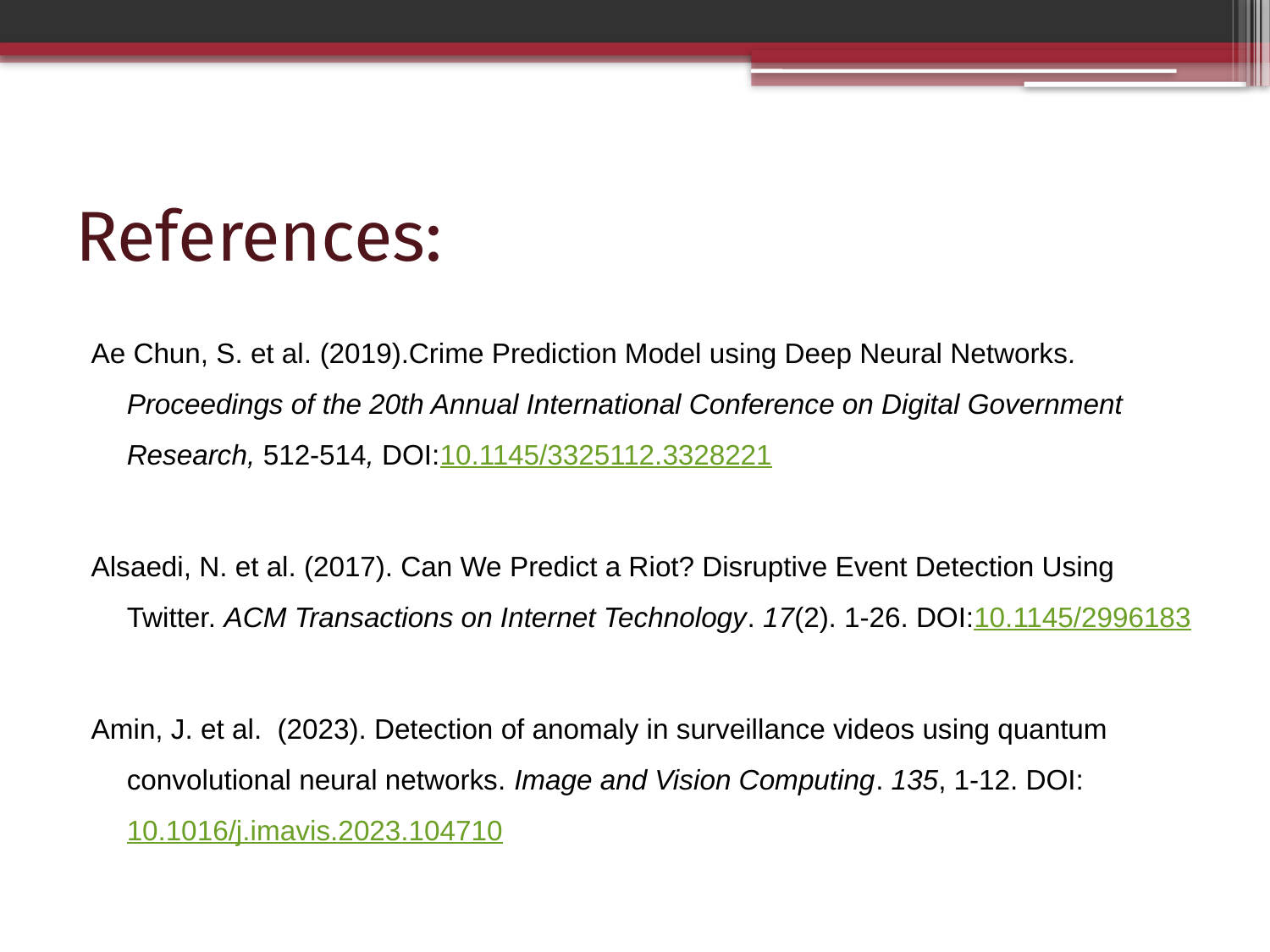

# References:
Ae Chun, S. et al. (2019).Crime Prediction Model using Deep Neural Networks. Proceedings of the 20th Annual International Conference on Digital Government Research, 512-514, DOI:10.1145/3325112.3328221

Alsaedi, N. et al. (2017). Can We Predict a Riot? Disruptive Event Detection Using Twitter. ACM Transactions on Internet Technology. 17(2). 1-26. DOI:10.1145/2996183

Amin, J. et al.  (2023). Detection of anomaly in surveillance videos using quantum convolutional neural networks. Image and Vision Computing. 135, 1-12. DOI:10.1016/j.imavis.2023.104710